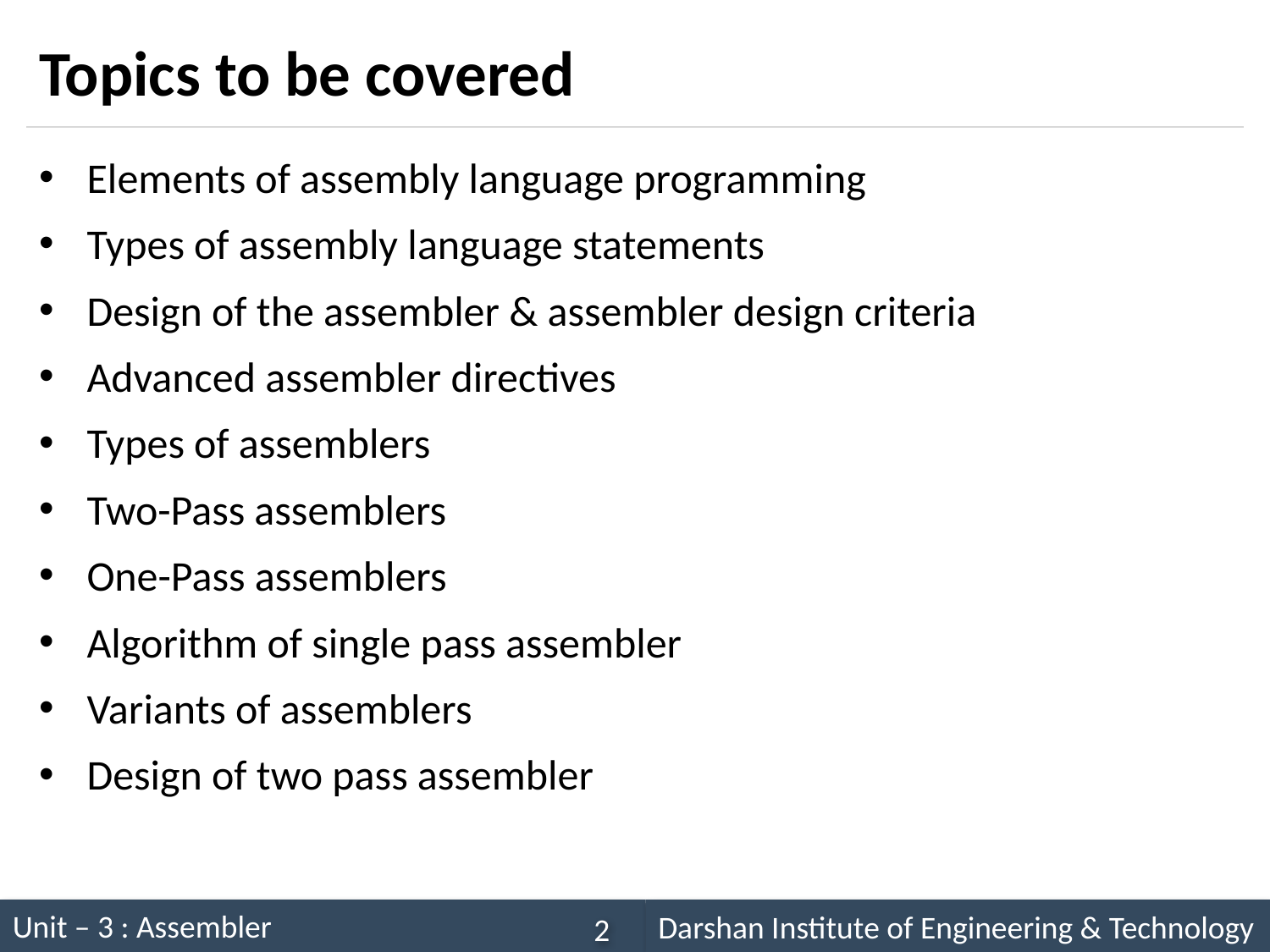

# Topics to be covered
Elements of assembly language programming
Types of assembly language statements
Design of the assembler & assembler design criteria
Advanced assembler directives
Types of assemblers
Two-Pass assemblers
One-Pass assemblers
Algorithm of single pass assembler
Variants of assemblers
Design of two pass assembler